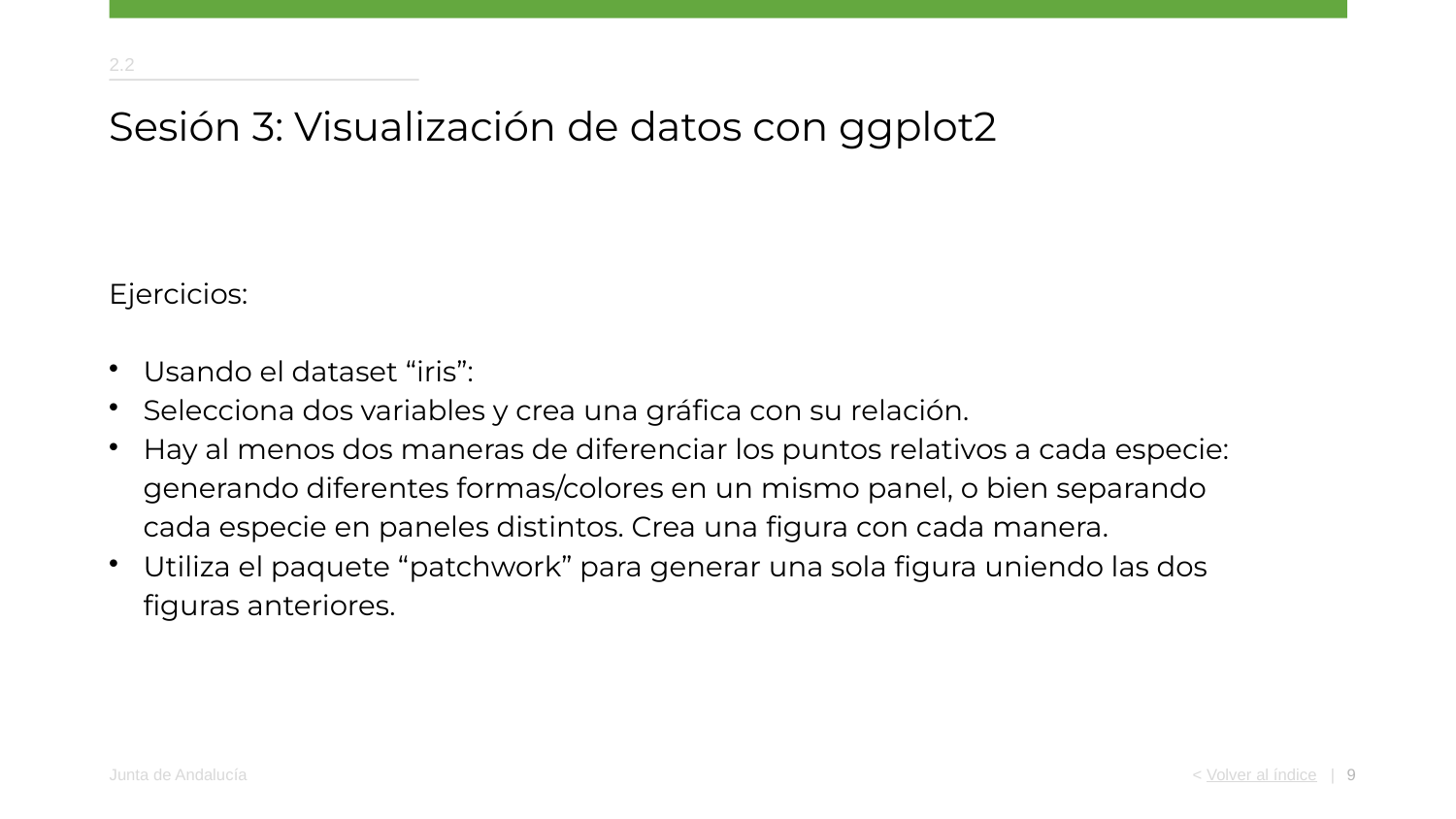

2.2

Sesión 3: Visualización de datos con ggplot2
Ejercicios:

Usando el dataset “iris”:
Selecciona dos variables y crea una gráfica con su relación.
Hay al menos dos maneras de diferenciar los puntos relativos a cada especie: generando diferentes formas/colores en un mismo panel, o bien separando cada especie en paneles distintos. Crea una figura con cada manera.
Utiliza el paquete “patchwork” para generar una sola figura uniendo las dos figuras anteriores.
9